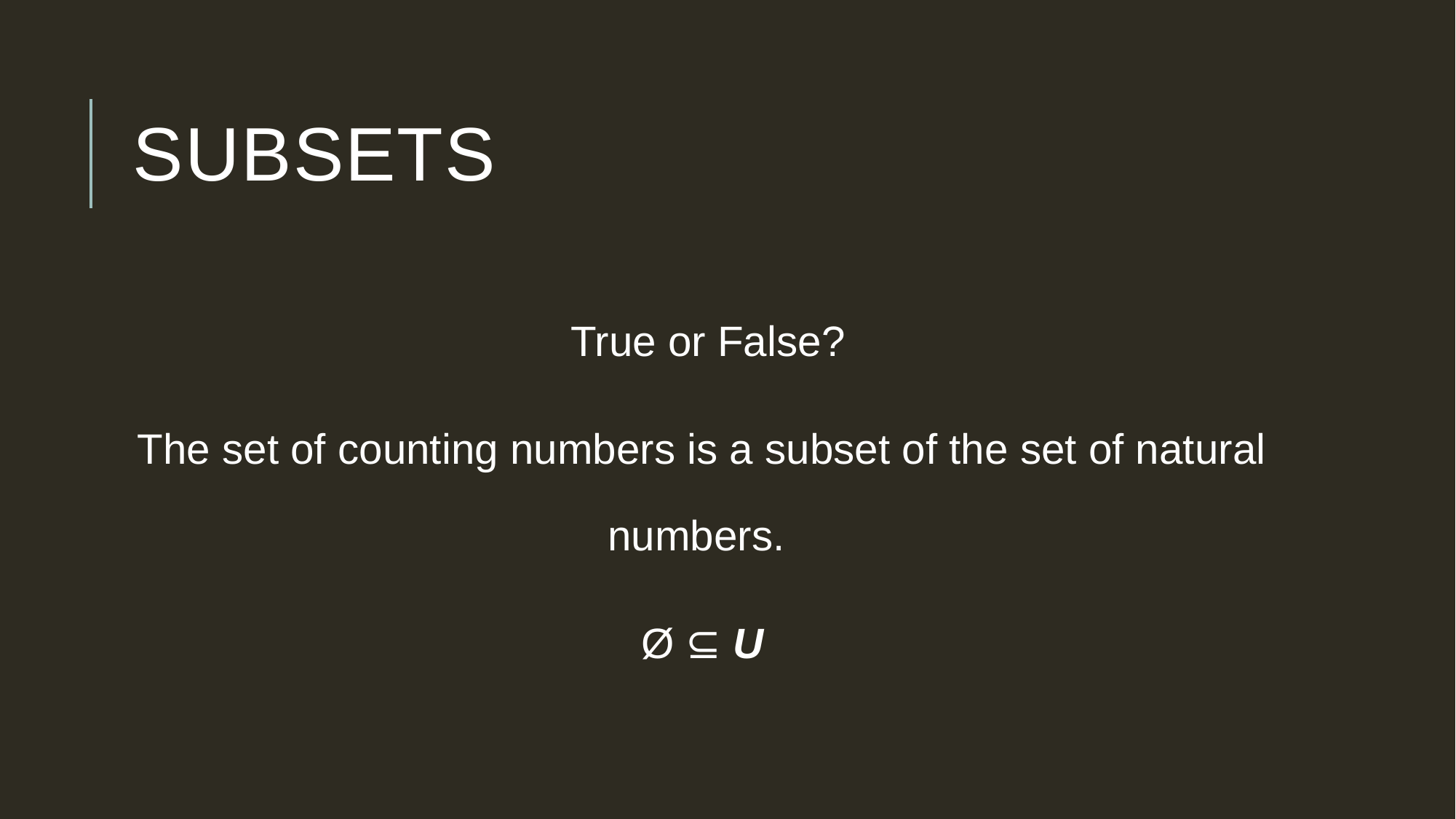

# subsets
True or False?
The set of counting numbers is a subset of the set of natural numbers.
Ø ⊆ U